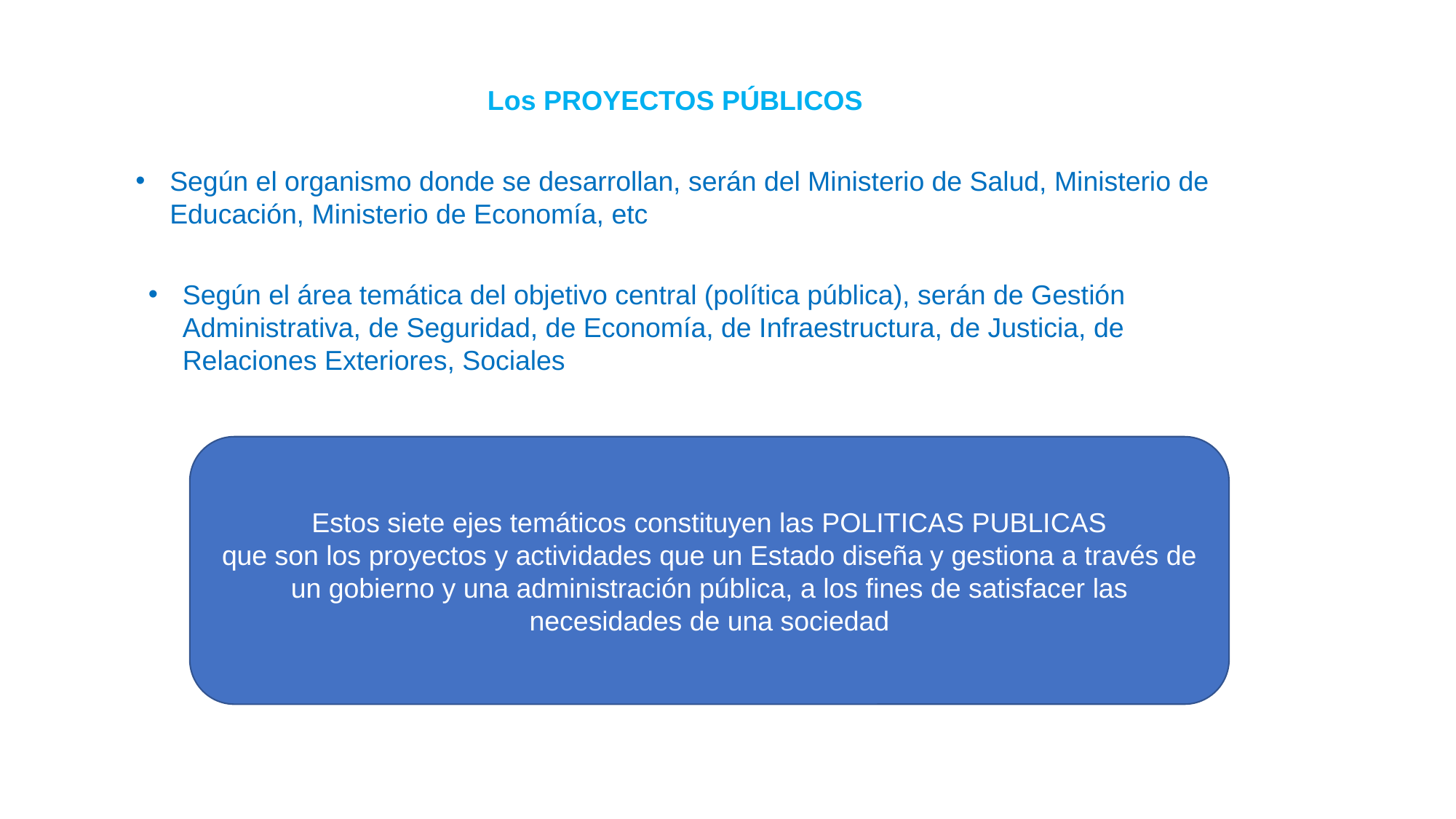

Los PROYECTOS PÚBLICOS
Según el organismo donde se desarrollan, serán del Ministerio de Salud, Ministerio de Educación, Ministerio de Economía, etc
Según el área temática del objetivo central (política pública), serán de Gestión Administrativa, de Seguridad, de Economía, de Infraestructura, de Justicia, de Relaciones Exteriores, Sociales
Estos siete ejes temáticos constituyen las POLITICAS PUBLICAS
que son los proyectos y actividades que un Estado diseña y gestiona a través de un gobierno y una administración pública, a los fines de satisfacer las necesidades de una sociedad